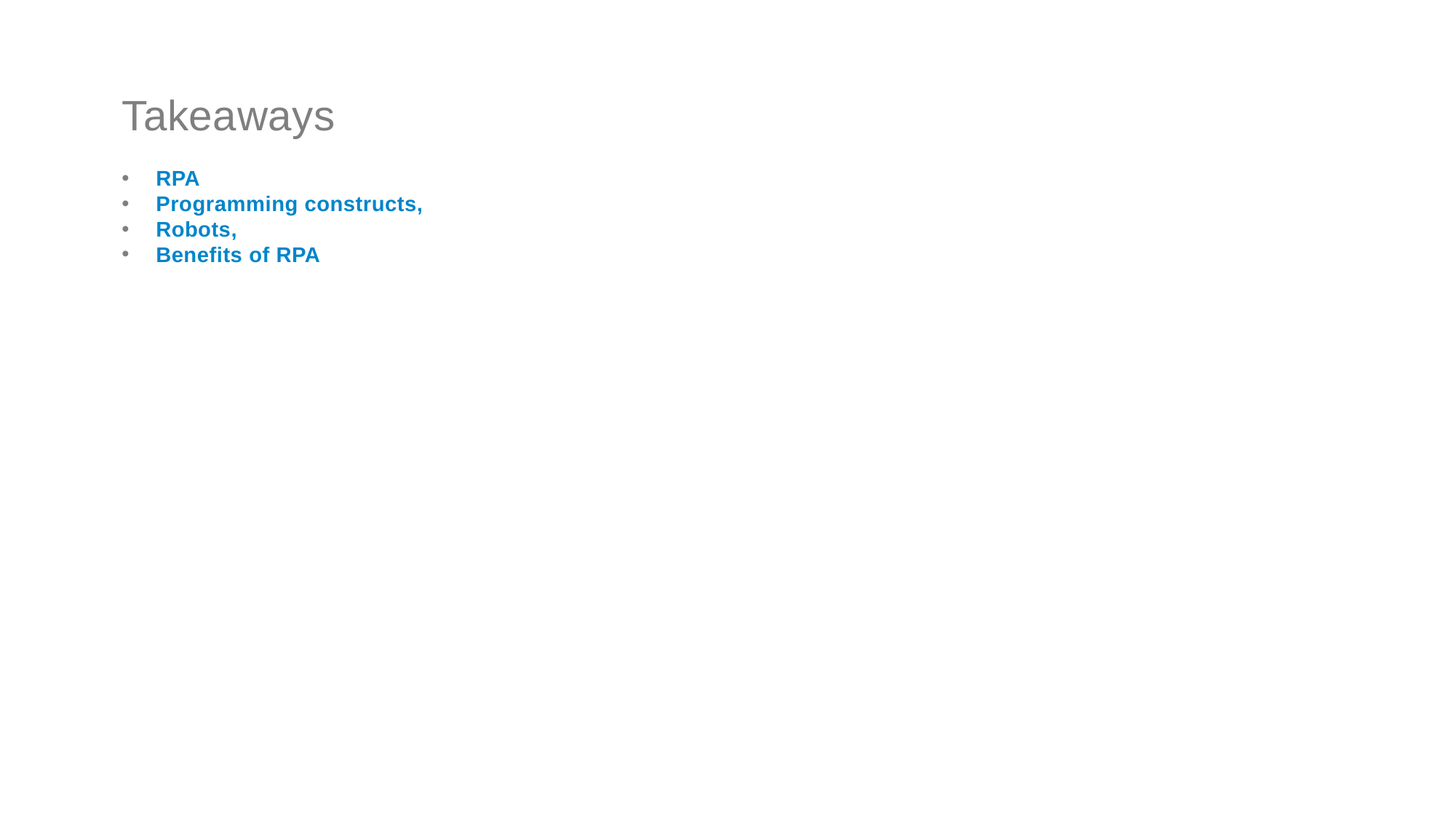

Takeaways

RPA
Programming constructs,
Robots,
Benefits of RPA